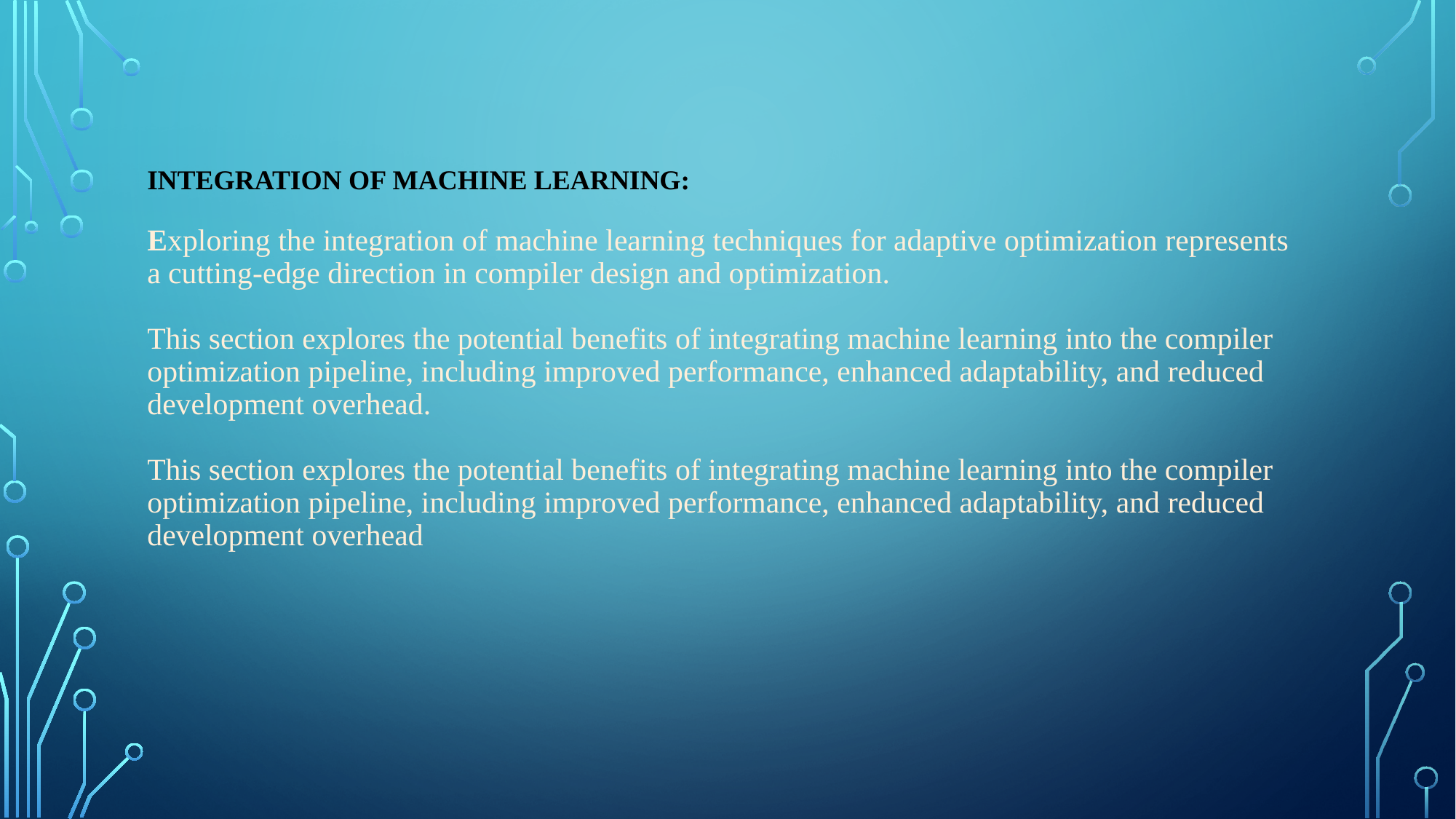

# Integration of Machine Learning: Exploring the integration of machine learning techniques for adaptive optimization represents a cutting-edge direction in compiler design and optimization. This section explores the potential benefits of integrating machine learning into the compiler optimization pipeline, including improved performance, enhanced adaptability, and reduced development overhead. This section explores the potential benefits of integrating machine learning into the compiler optimization pipeline, including improved performance, enhanced adaptability, and reduced development overhead